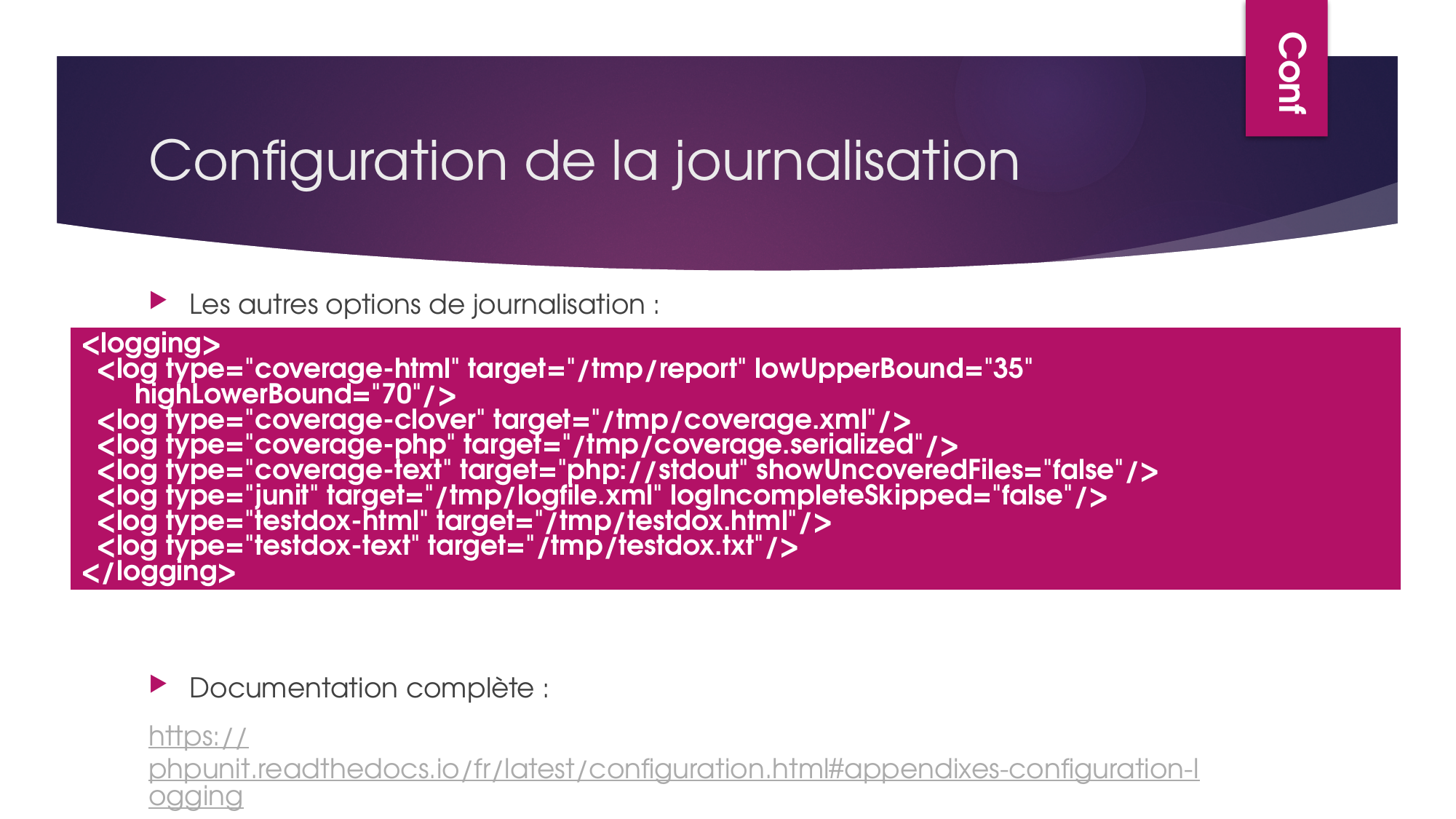

Conf
# Configuration de la journalisation
Les autres options de journalisation :

Documentation complète :
https://phpunit.readthedocs.io/fr/latest/configuration.html#appendixes-configuration-logging

| <logging> <log type="coverage-html" target="/tmp/report" lowUpperBound="35" highLowerBound="70"/> <log type="coverage-clover" target="/tmp/coverage.xml"/> <log type="coverage-php" target="/tmp/coverage.serialized"/> <log type="coverage-text" target="php://stdout" showUncoveredFiles="false"/> <log type="junit" target="/tmp/logfile.xml" logIncompleteSkipped="false"/> <log type="testdox-html" target="/tmp/testdox.html"/> <log type="testdox-text" target="/tmp/testdox.txt"/> </logging> |
| --- |